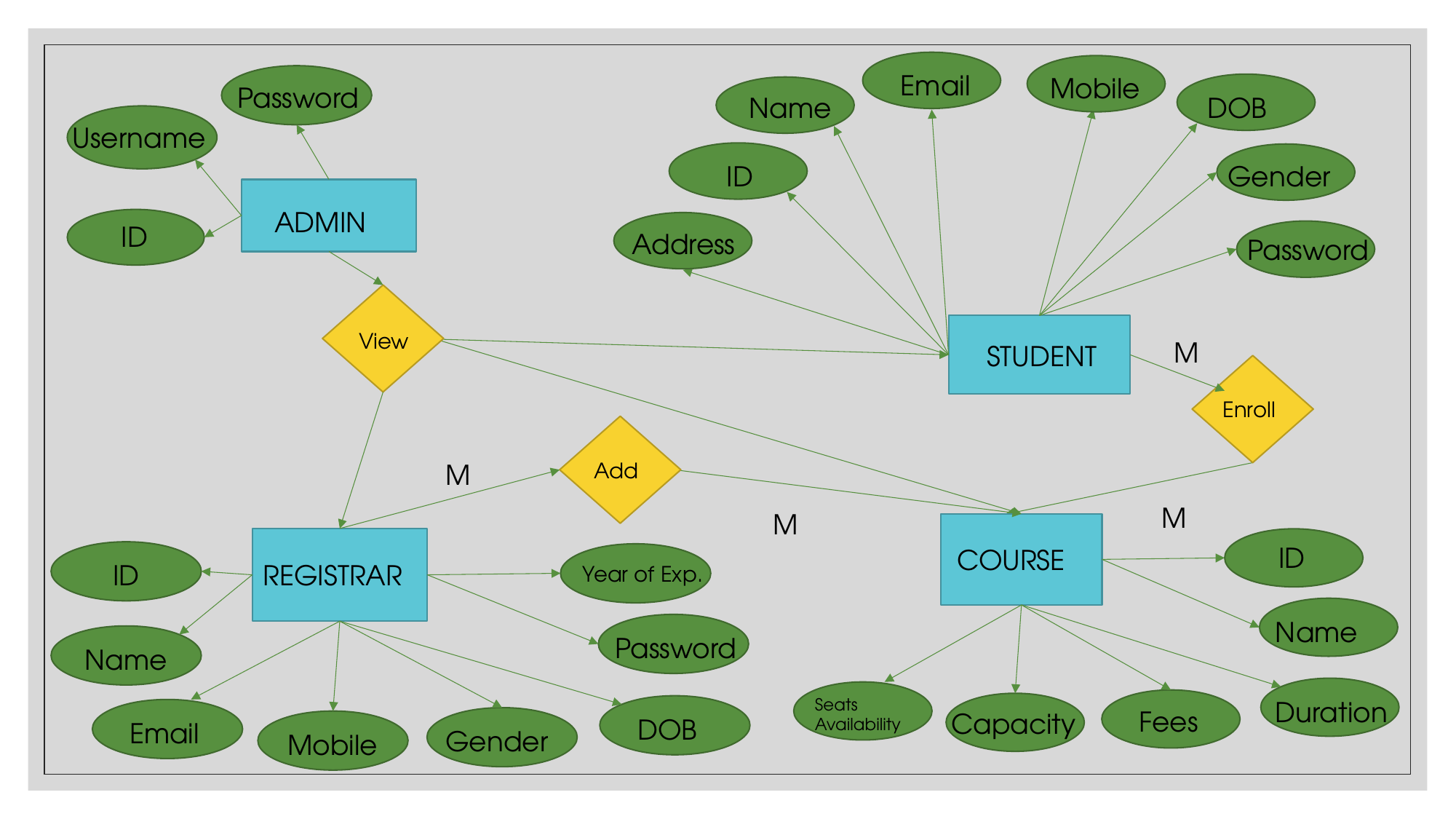

Email

Name
DOB

ID

Gender

Address
Password

STUDENT

Password

Username

ADMIN

ID
Mobile

View
M

Enroll

Add
M
M
M

ID
COURSE

Name

Duration

Seats Availability

Fees

Capacity

ID

Year of Exp.
REGISTRAR

Password

Name

DOB

Email

Gender

Mobile